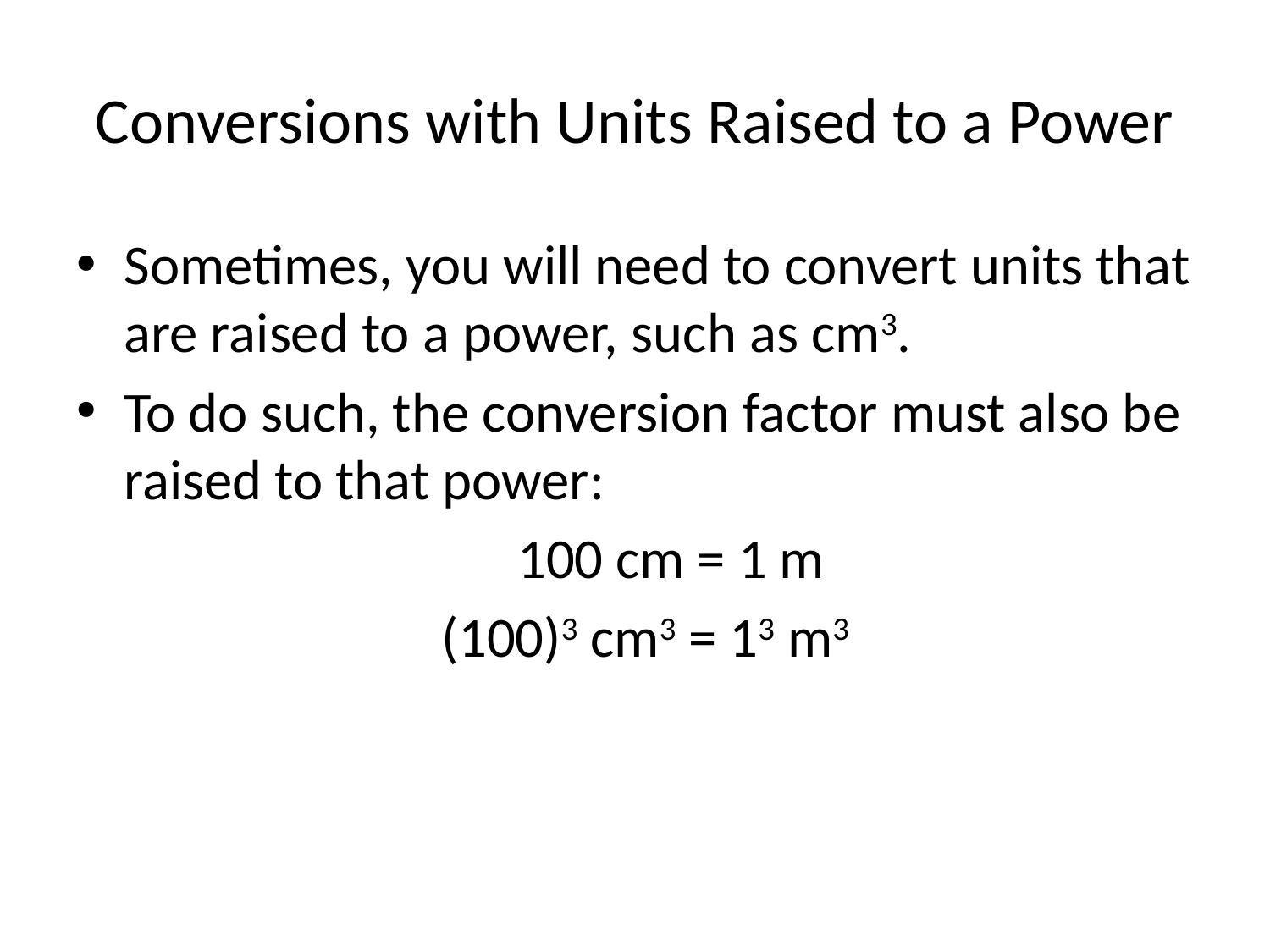

# Conversions with Units Raised to a Power
Sometimes, you will need to convert units that are raised to a power, such as cm3.
To do such, the conversion factor must also be raised to that power:
				 100 cm = 1 m
			     (100)3 cm3 = 13 m3